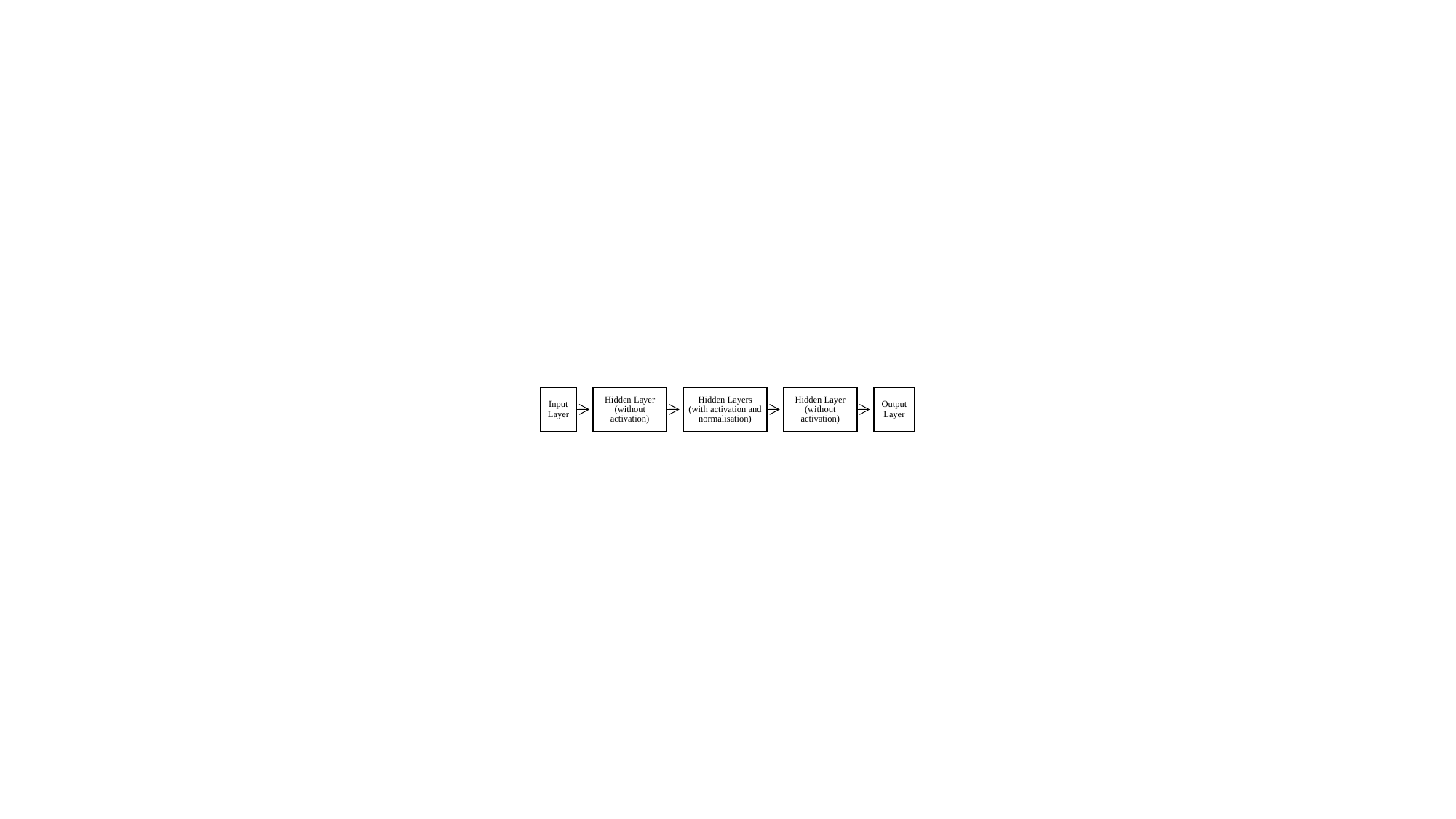

Input Layer

Hidden Layer (without activation)

Hidden Layers (with activation and normalisation)

Hidden Layer (without activation)
Output Layer